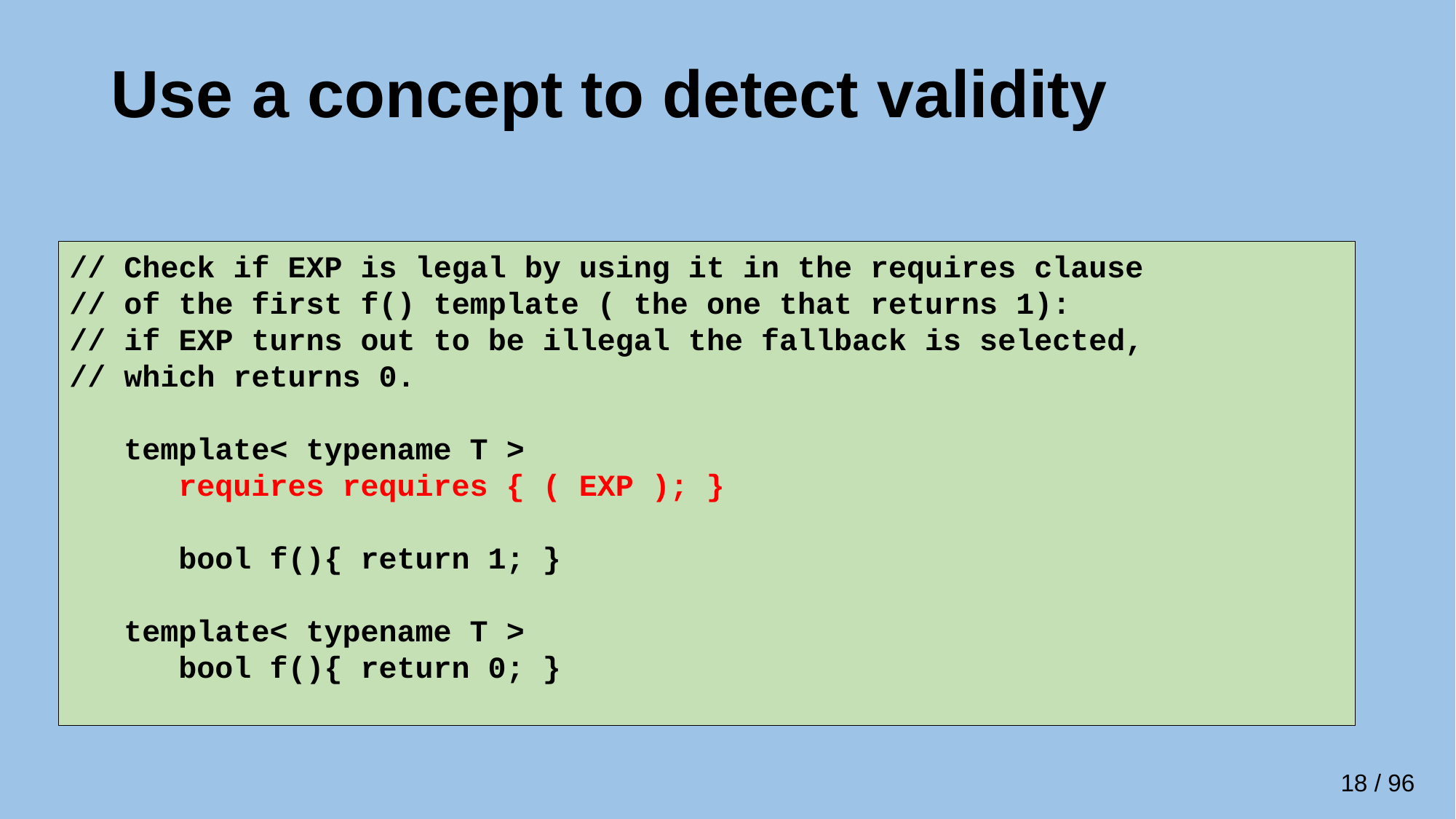

# Use a concept to detect validity
// Check if EXP is legal by using it in the requires clause
// of the first f() template ( the one that returns 1):
// if EXP turns out to be illegal the fallback is selected,
// which returns 0.

   template< typename T >
      requires requires { ( EXP ); }
      bool f(){ return 1; }

   template< typename T >
      bool f(){ return 0; }